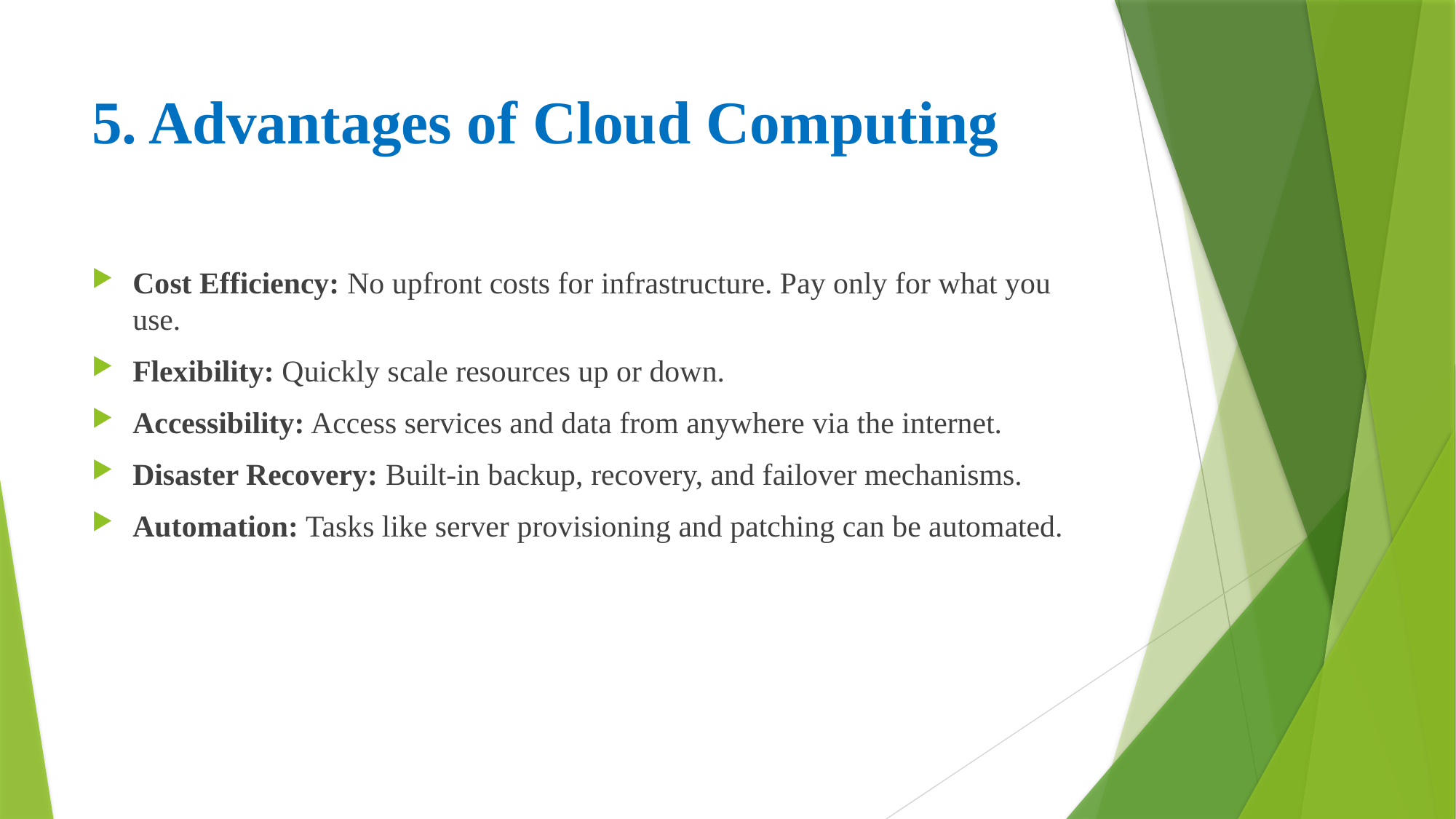

# 5. Advantages of Cloud Computing
Cost Efficiency: No upfront costs for infrastructure. Pay only for what you use.
Flexibility: Quickly scale resources up or down.
Accessibility: Access services and data from anywhere via the internet.
Disaster Recovery: Built-in backup, recovery, and failover mechanisms.
Automation: Tasks like server provisioning and patching can be automated.